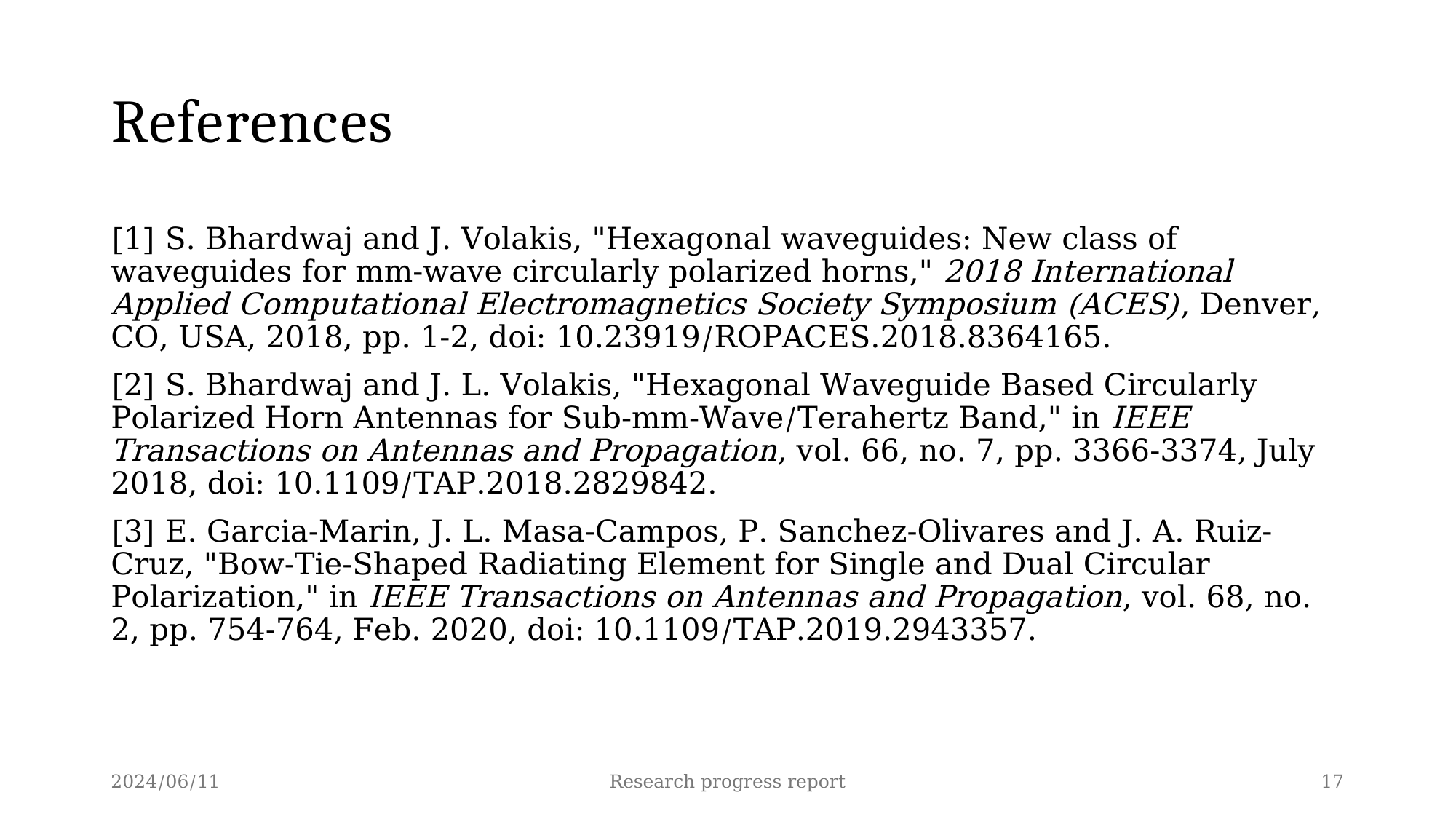

# References
[1] S. Bhardwaj and J. Volakis, "Hexagonal waveguides: New class of waveguides for mm-wave circularly polarized horns," 2018 International Applied Computational Electromagnetics Society Symposium (ACES), Denver, CO, USA, 2018, pp. 1-2, doi: 10.23919/ROPACES.2018.8364165.
[2] S. Bhardwaj and J. L. Volakis, "Hexagonal Waveguide Based Circularly Polarized Horn Antennas for Sub-mm-Wave/Terahertz Band," in IEEE Transactions on Antennas and Propagation, vol. 66, no. 7, pp. 3366-3374, July 2018, doi: 10.1109/TAP.2018.2829842.
[3] E. Garcia-Marin, J. L. Masa-Campos, P. Sanchez-Olivares and J. A. Ruiz-Cruz, "Bow-Tie-Shaped Radiating Element for Single and Dual Circular Polarization," in IEEE Transactions on Antennas and Propagation, vol. 68, no. 2, pp. 754-764, Feb. 2020, doi: 10.1109/TAP.2019.2943357.
2024/06/11
Research progress report
17